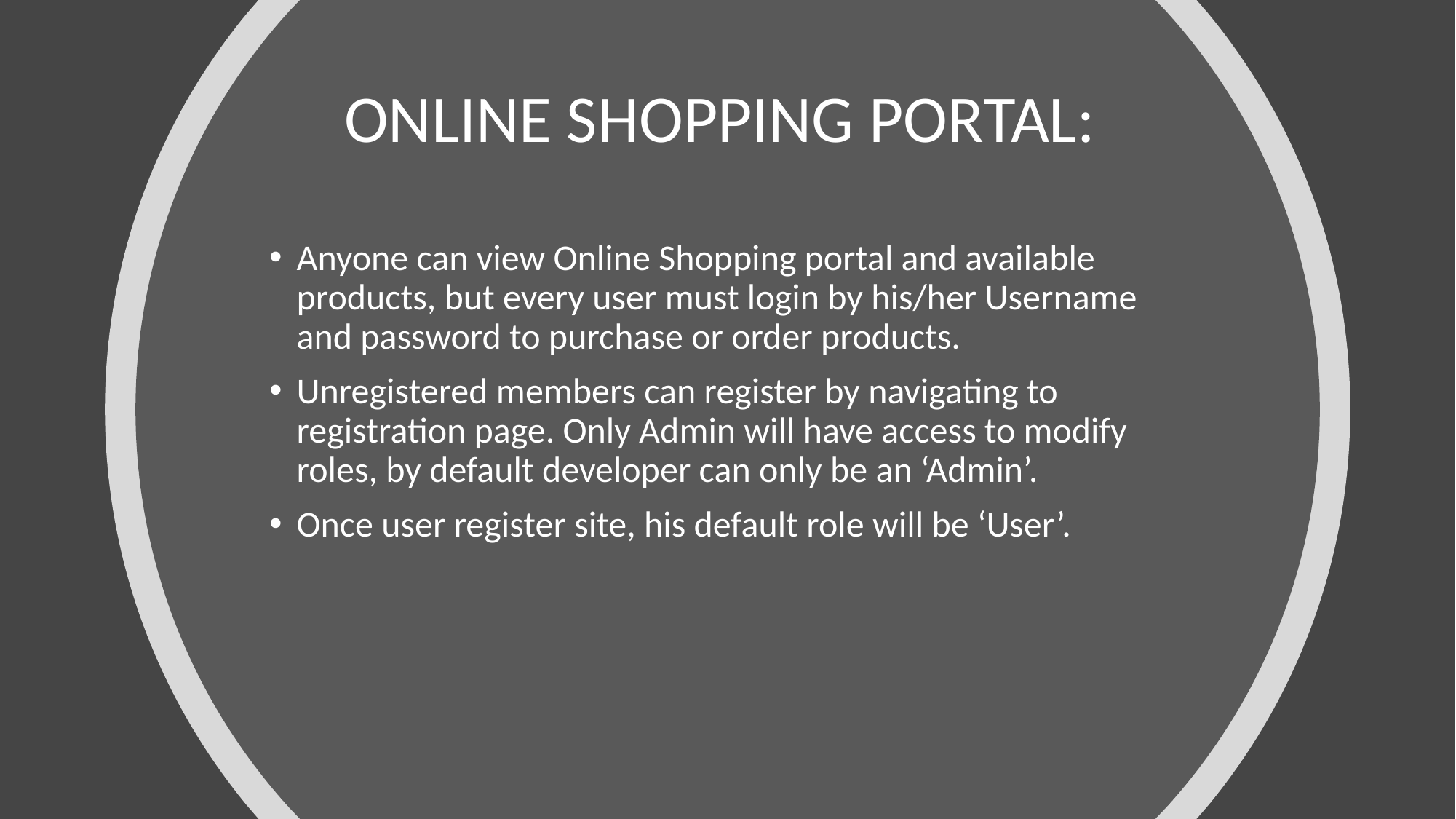

# ONLINE SHOPPING PORTAL:
Anyone can view Online Shopping portal and available products, but every user must login by his/her Username and password to purchase or order products.
Unregistered members can register by navigating to registration page. Only Admin will have access to modify roles, by default developer can only be an ‘Admin’.
Once user register site, his default role will be ‘User’.